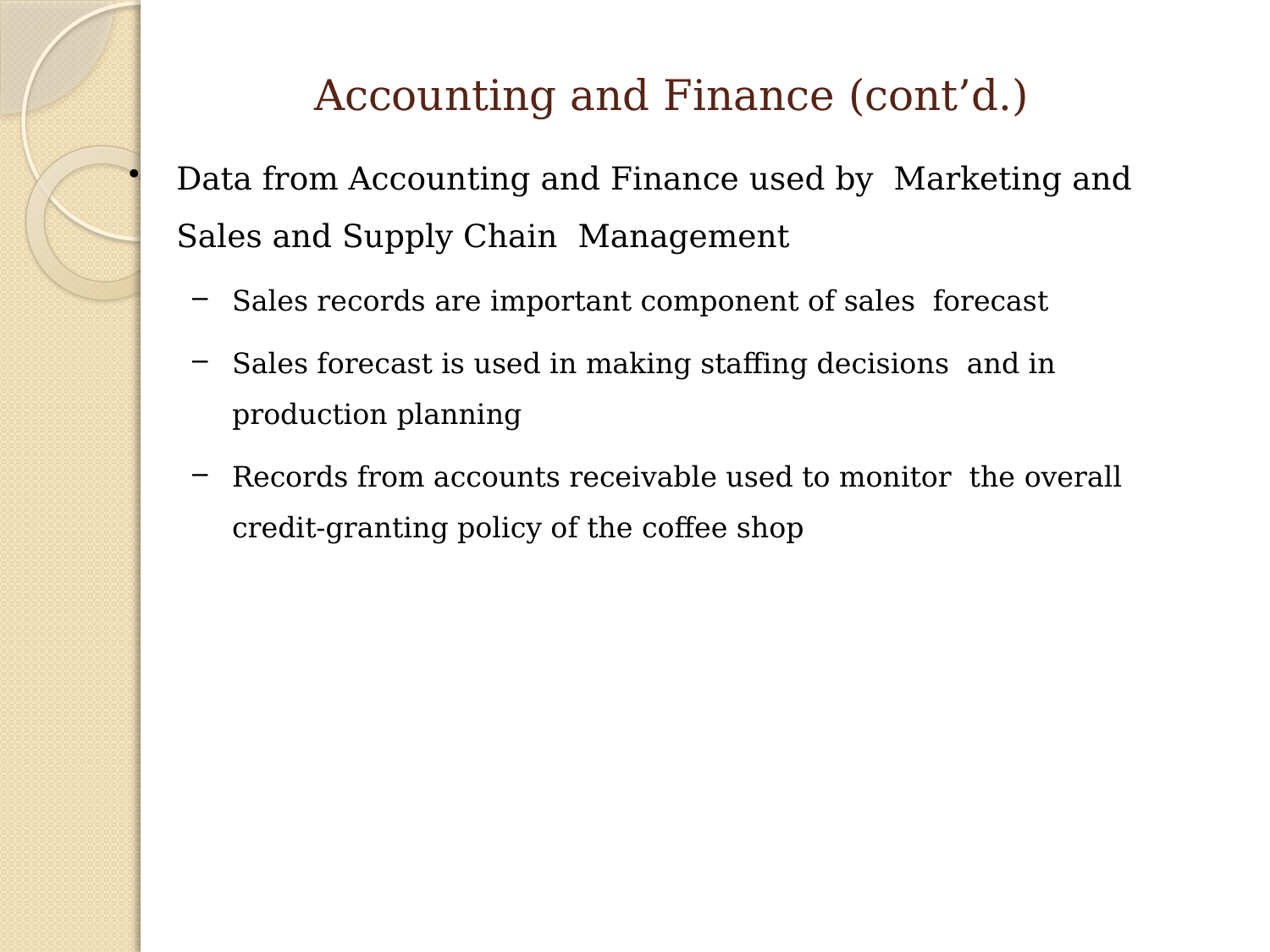

# Accounting and Finance (cont’d.)
Data from Accounting and Finance used by  Marketing and Sales and Supply Chain  Management
Sales records are important component of sales  forecast
Sales forecast is used in making staffing decisions  and in production planning
Records from accounts receivable used to monitor  the overall credit-granting policy of the coffee shop
83